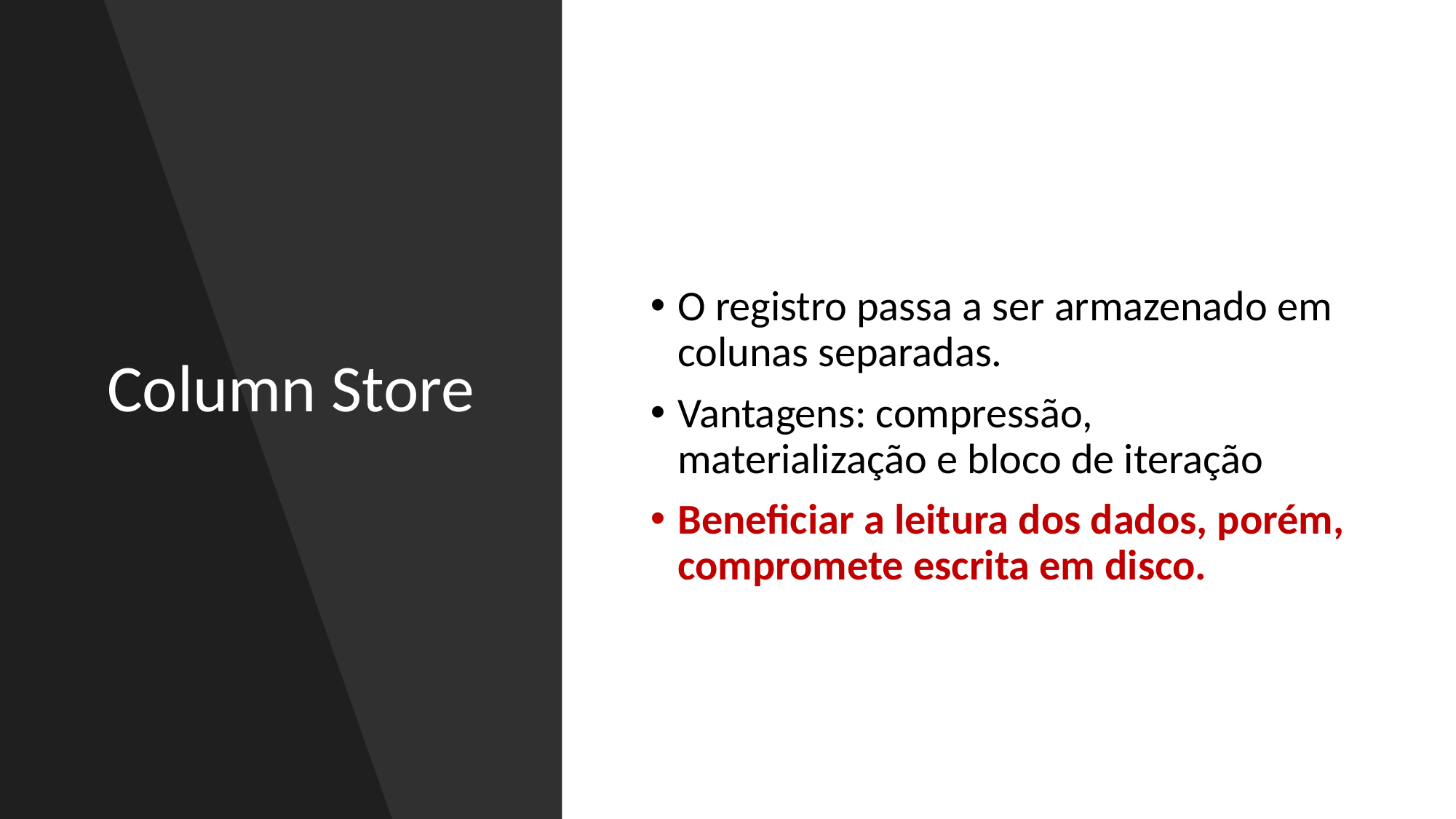

# Column Store
O registro passa a ser armazenado em colunas separadas.
Vantagens: compressão, materialização e bloco de iteração
Beneficiar a leitura dos dados, porém, compromete escrita em disco.